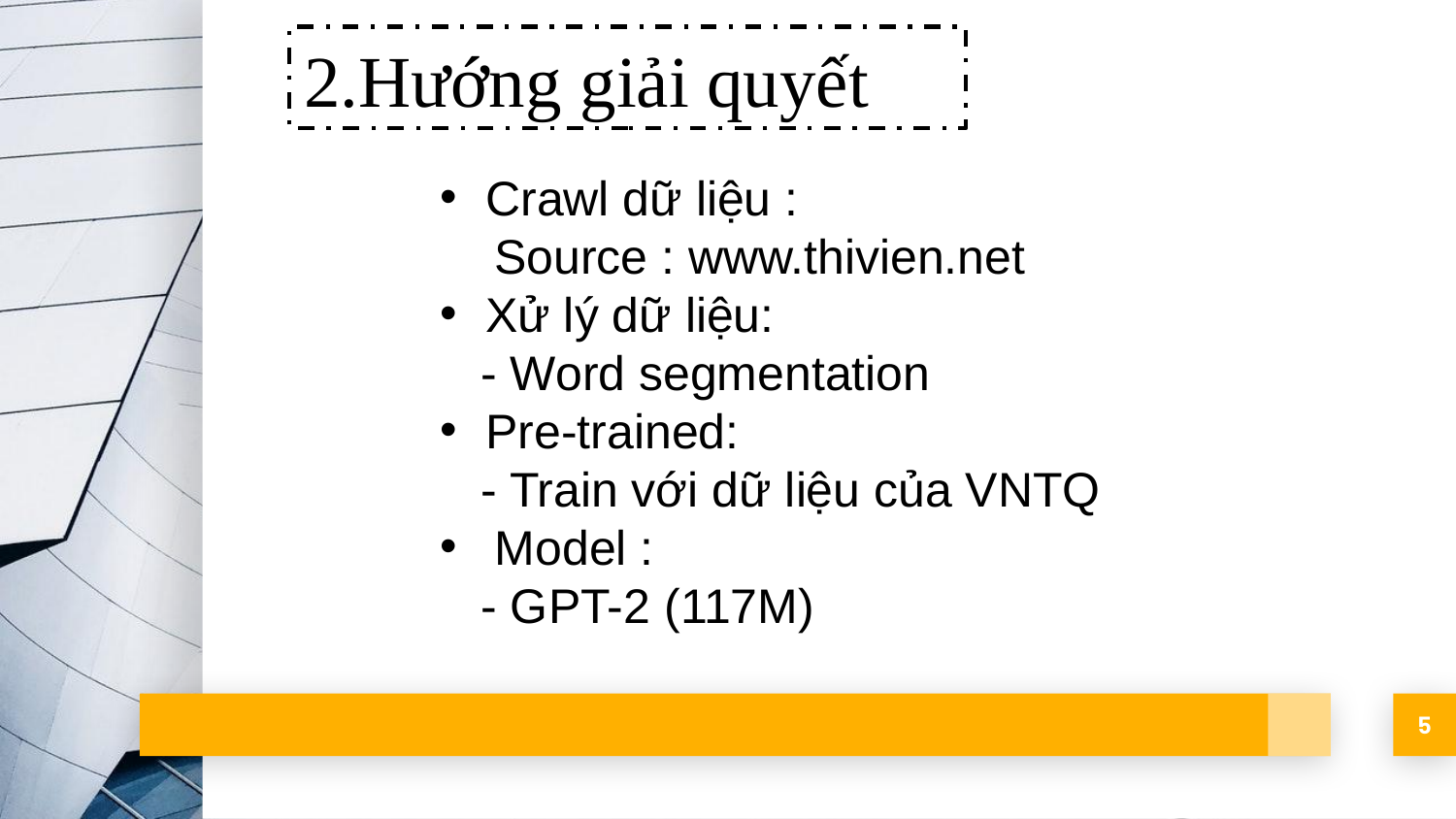

2.Hướng giải quyết

Crawl dữ liệu :
    Source : www.thivien.net
Xử lý dữ liệu:
   - Word segmentation
Pre-trained:
   - Train với dữ liệu của VNTQ
Model :
   - GPT-2 (117M)

5